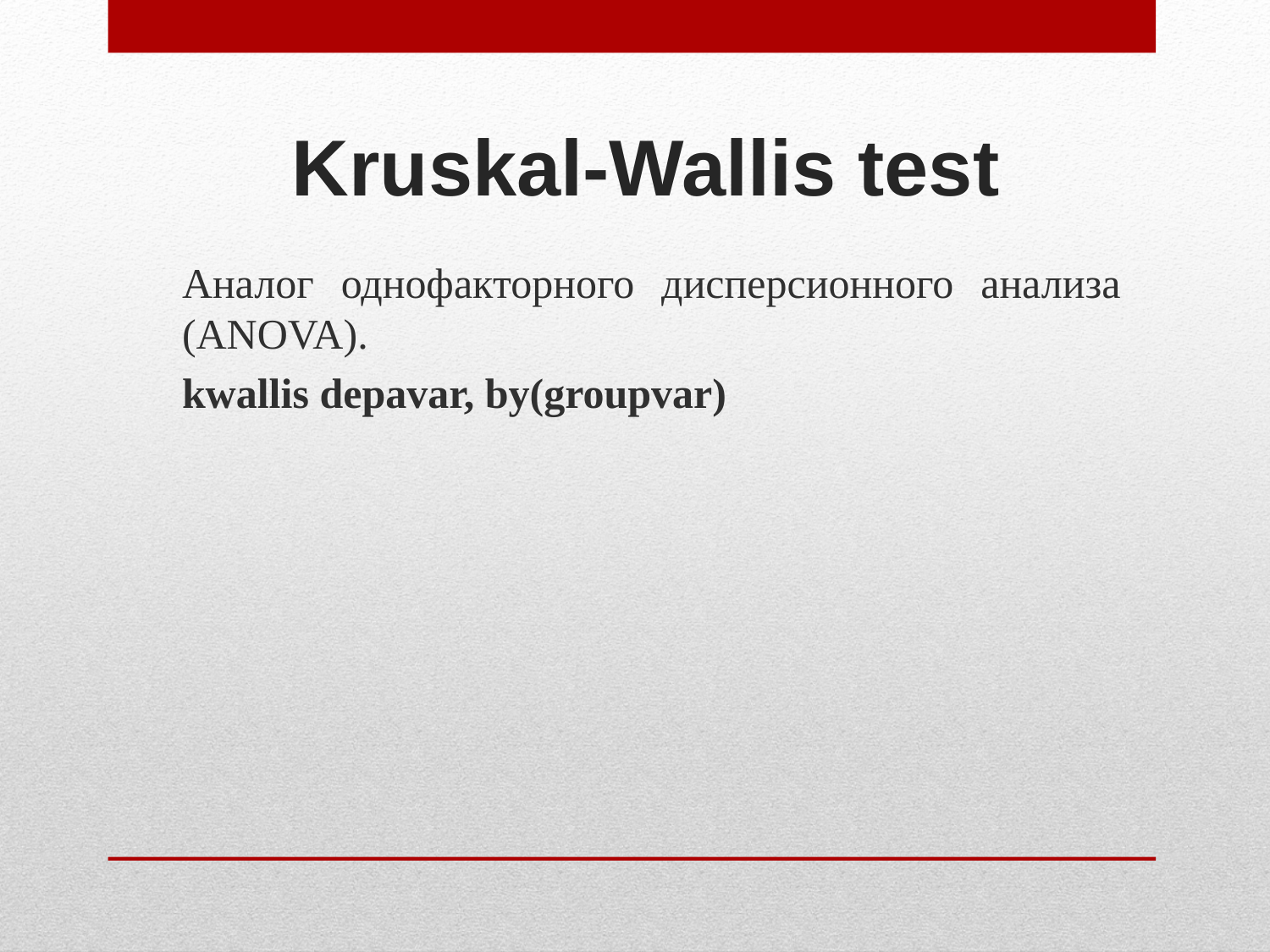

Kruskal-Wallis test
Аналог однофакторного дисперсионного анализа (ANOVA).
kwallis depavar, by(groupvar)